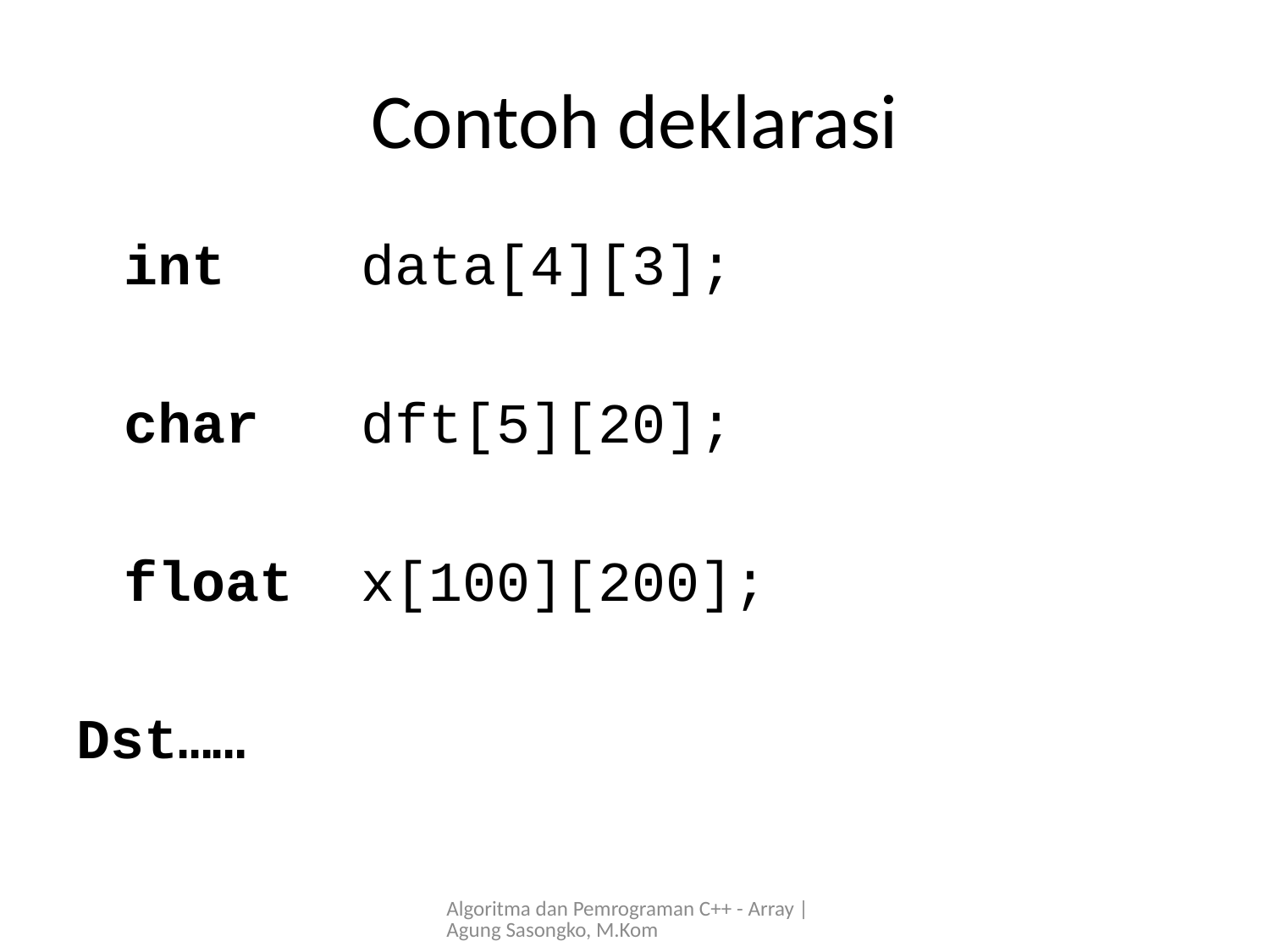

# Contoh deklarasi
	int    data[4][3];

	char   dft[5][20];

	float  x[100][200];

Dst……
Algoritma dan Pemrograman C++ - Array | Agung Sasongko, M.Kom